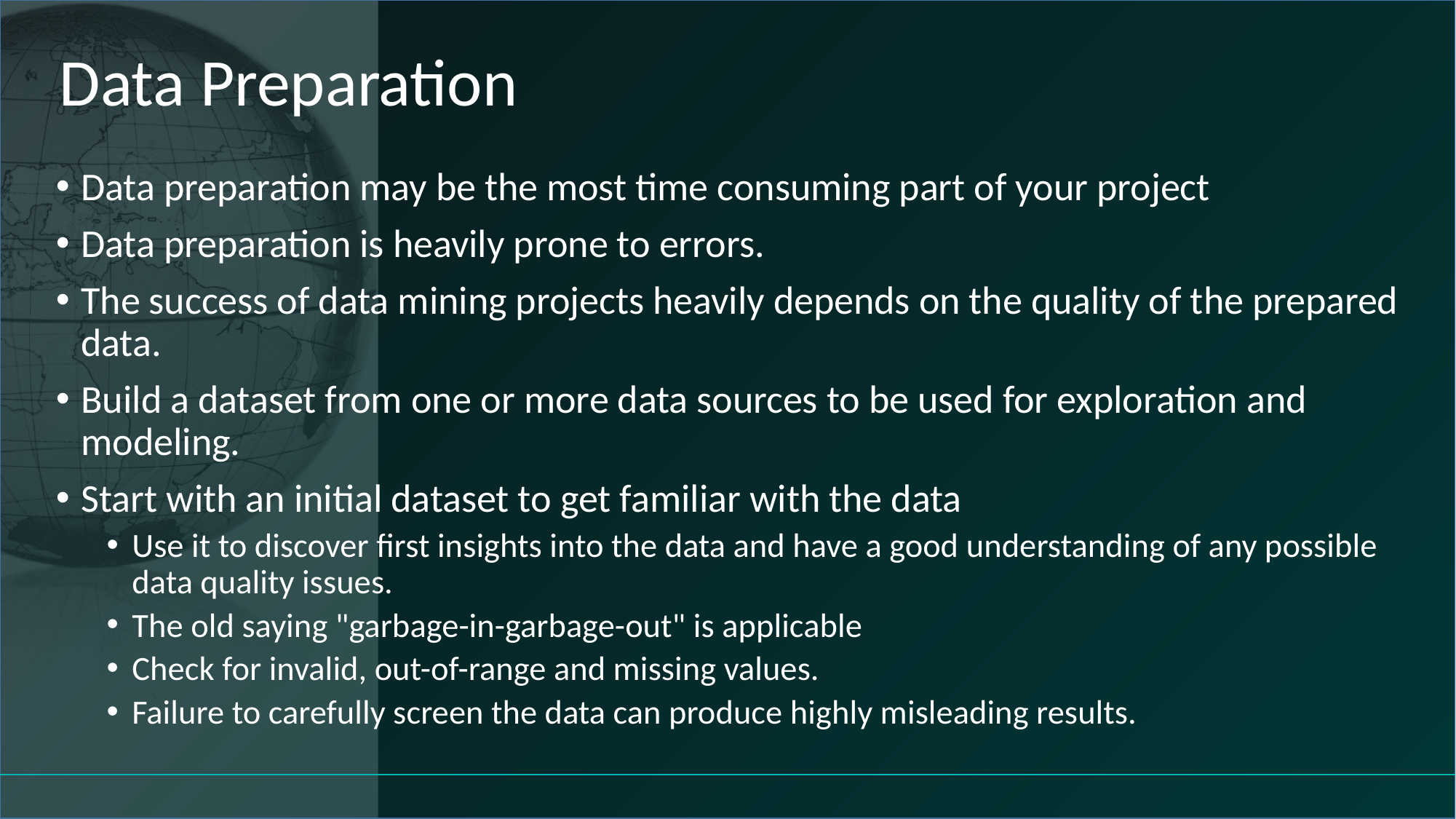

# Data Preparation
Data preparation may be the most time consuming part of your project
Data preparation is heavily prone to errors.
The success of data mining projects heavily depends on the quality of the prepared data.
Build a dataset from one or more data sources to be used for exploration and modeling.
Start with an initial dataset to get familiar with the data
Use it to discover first insights into the data and have a good understanding of any possible data quality issues.
The old saying "garbage-in-garbage-out" is applicable
Check for invalid, out-of-range and missing values.
Failure to carefully screen the data can produce highly misleading results.